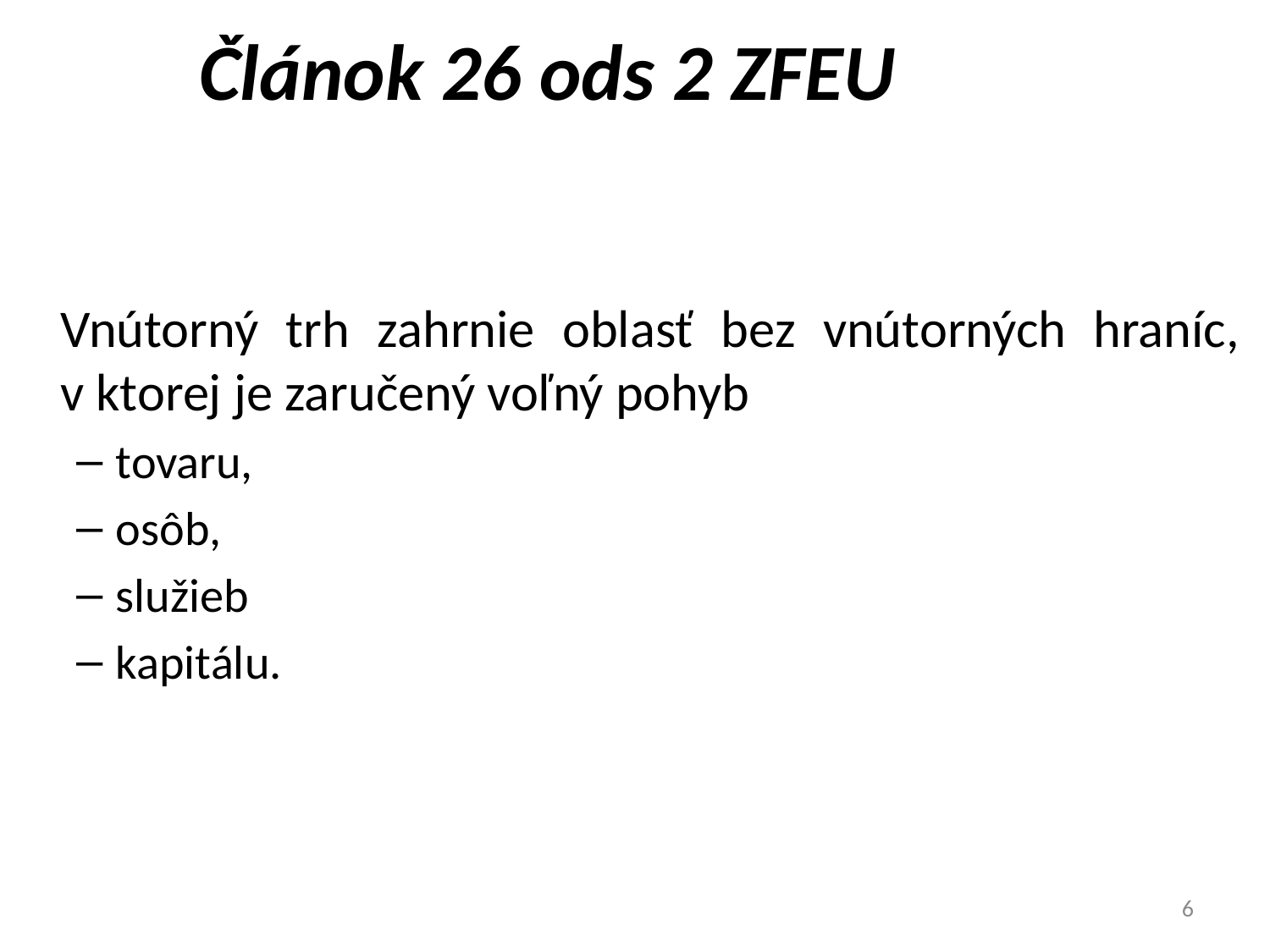

# Článok 26 ods 2 ZFEU
 	Vnútorný trh zahrnie oblasť bez vnútorných hraníc, v ktorej je zaručený voľný pohyb
tovaru,
osôb,
služieb
kapitálu.

6